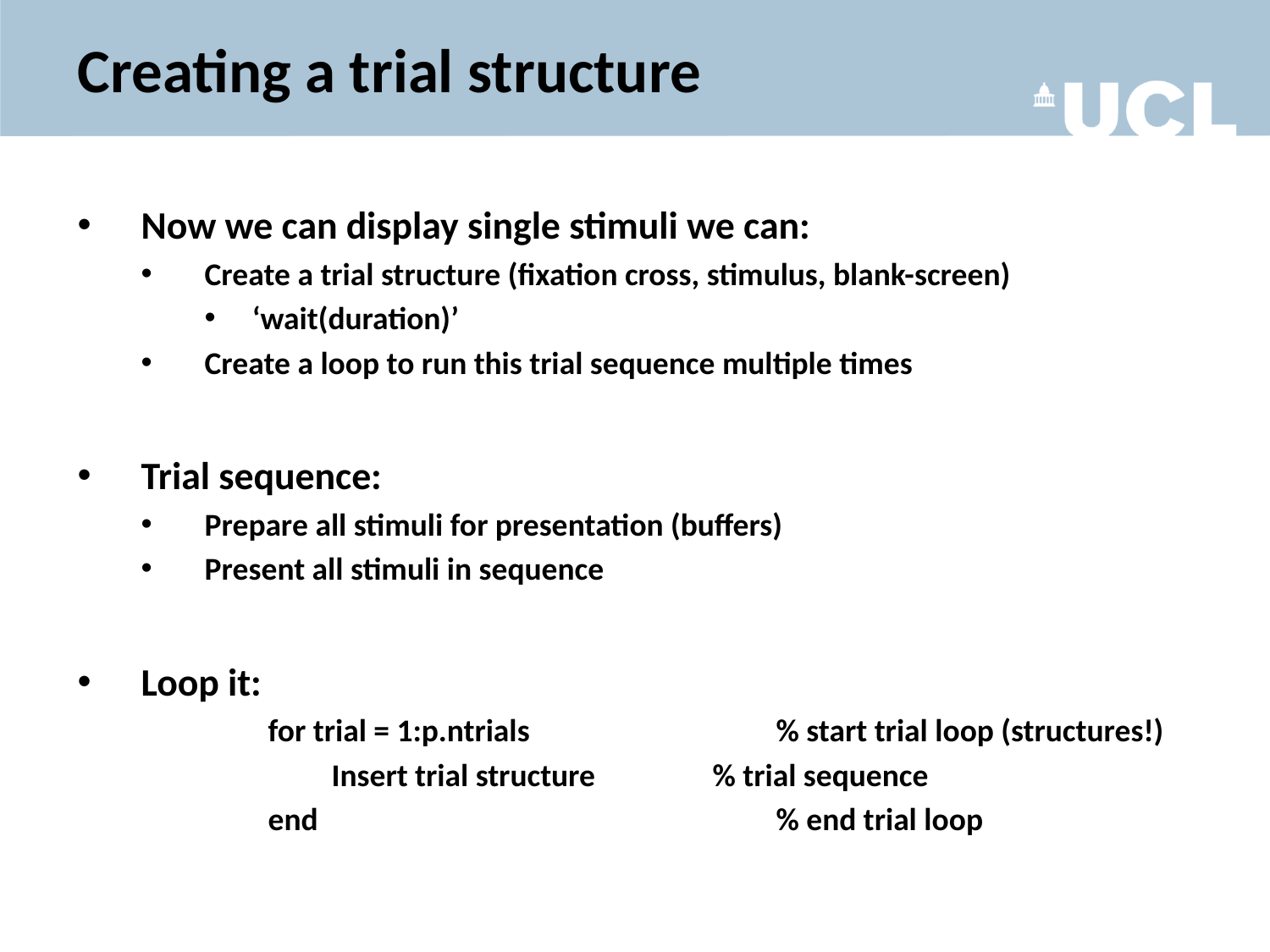

# Creating a trial structure
Now we can display single stimuli we can:
Create a trial structure (fixation cross, stimulus, blank-screen)
‘wait(duration)’
Create a loop to run this trial sequence multiple times

Trial sequence:
Prepare all stimuli for presentation (buffers)
Present all stimuli in sequence

Loop it:
	for trial = 1:p.ntrials		% start trial loop (structures!)
	Insert trial structure	% trial sequence
	end				% end trial loop